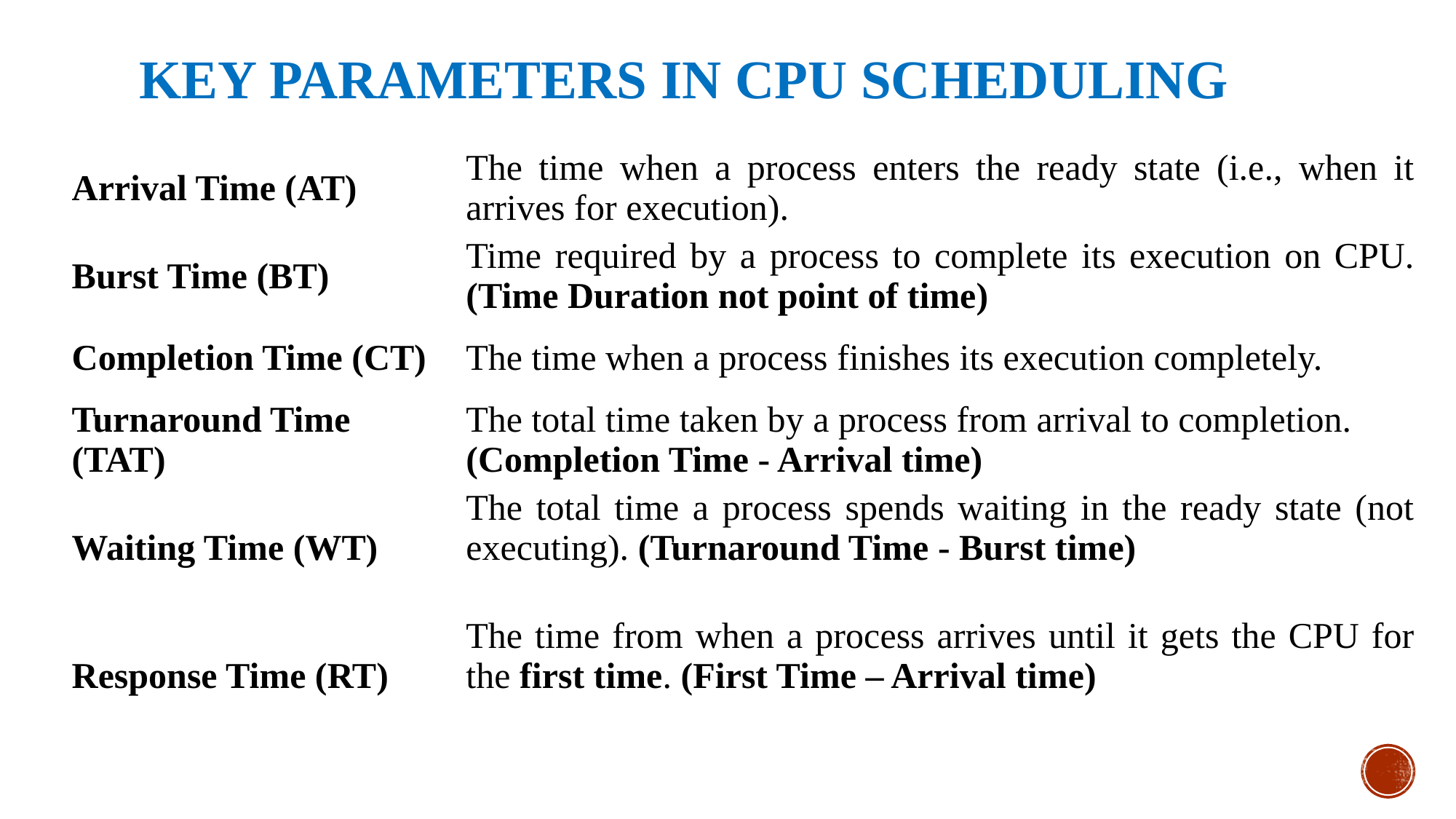

Key Parameters in CPU scheduling
| Arrival Time (AT) | The time when a process enters the ready state (i.e., when it arrives for execution). |
| --- | --- |
| Burst Time (BT) | Time required by a process to complete its execution on CPU. (Time Duration not point of time) |
| Completion Time (CT) | The time when a process finishes its execution completely. |
| Turnaround Time (TAT) | The total time taken by a process from arrival to completion. (Completion Time - Arrival time) |
| Waiting Time (WT) | The total time a process spends waiting in the ready state (not executing). (Turnaround Time - Burst time) |
| Response Time (RT) | The time from when a process arrives until it gets the CPU for the first time. (First Time – Arrival time) |